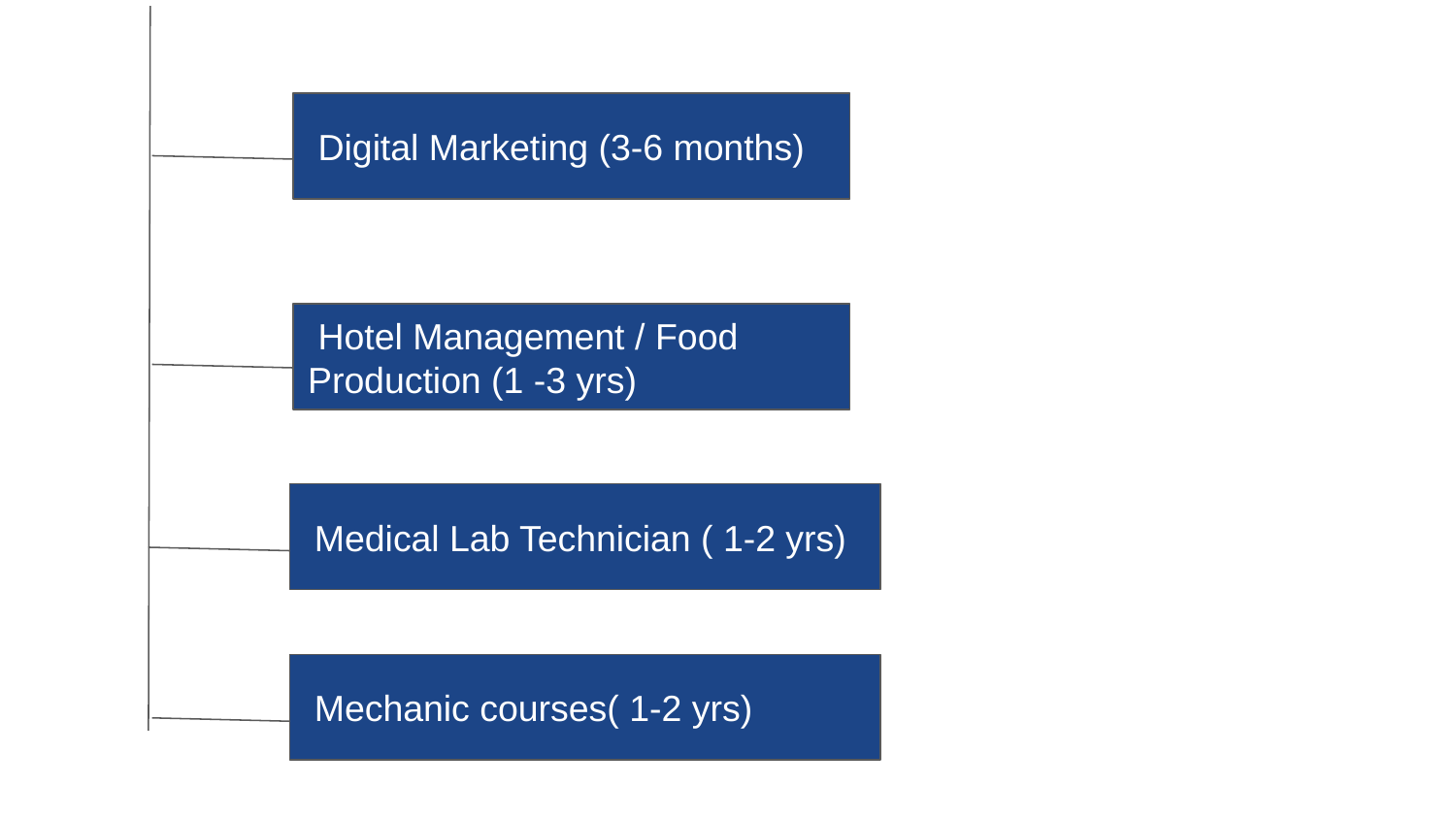

Digital Marketing (3-6 months)
 Hotel Management / Food Production (1 -3 yrs)
 Medical Lab Technician ( 1-2 yrs)
 Mechanic courses( 1-2 yrs)